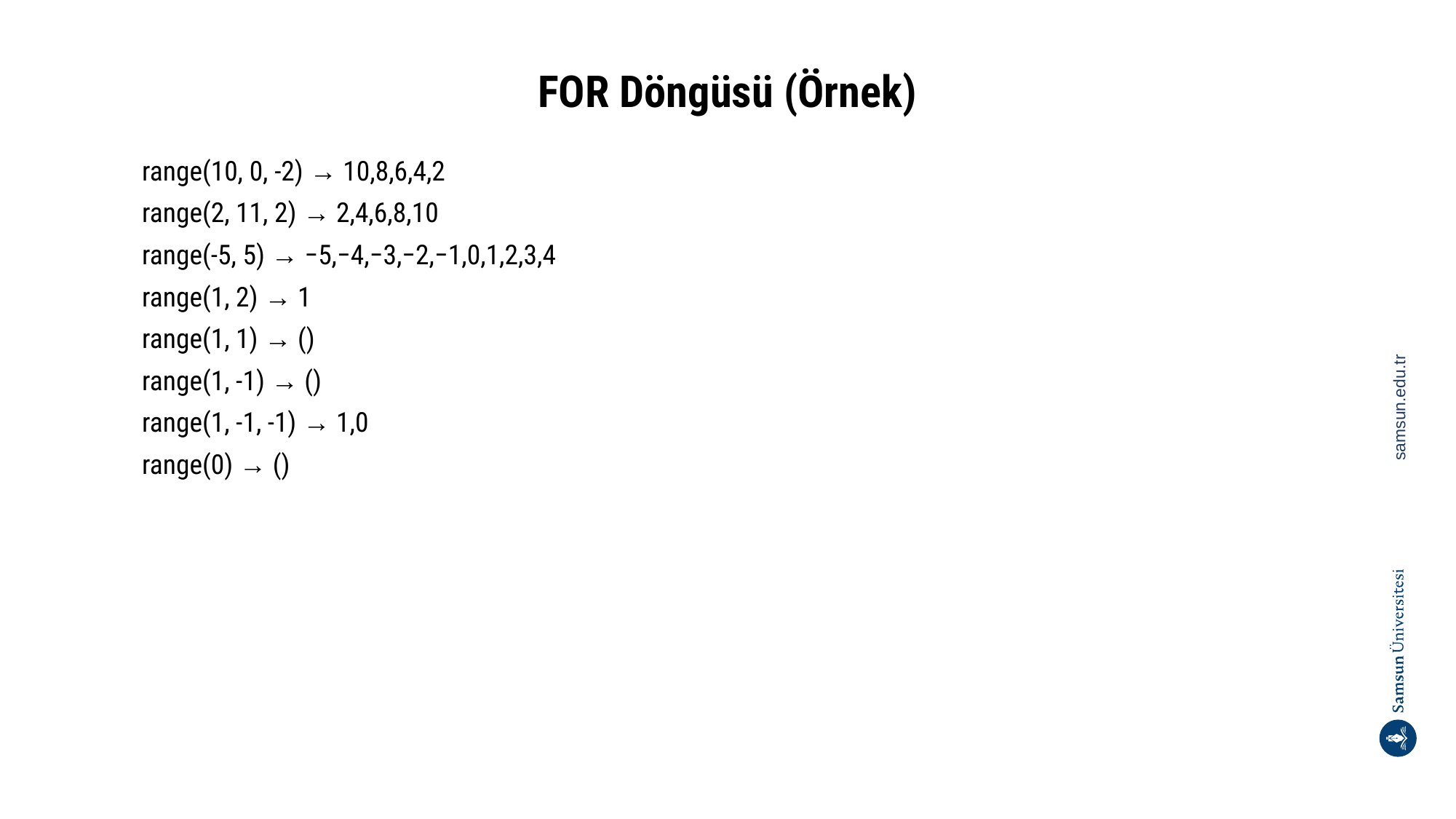

# FOR Döngüsü (Örnek)
range(10, 0, -2) → 10,8,6,4,2
range(2, 11, 2) → 2,4,6,8,10
range(-5, 5) → −5,−4,−3,−2,−1,0,1,2,3,4
range(1, 2) → 1
range(1, 1) → ()
range(1, -1) → ()
range(1, -1, -1) → 1,0
range(0) → ()